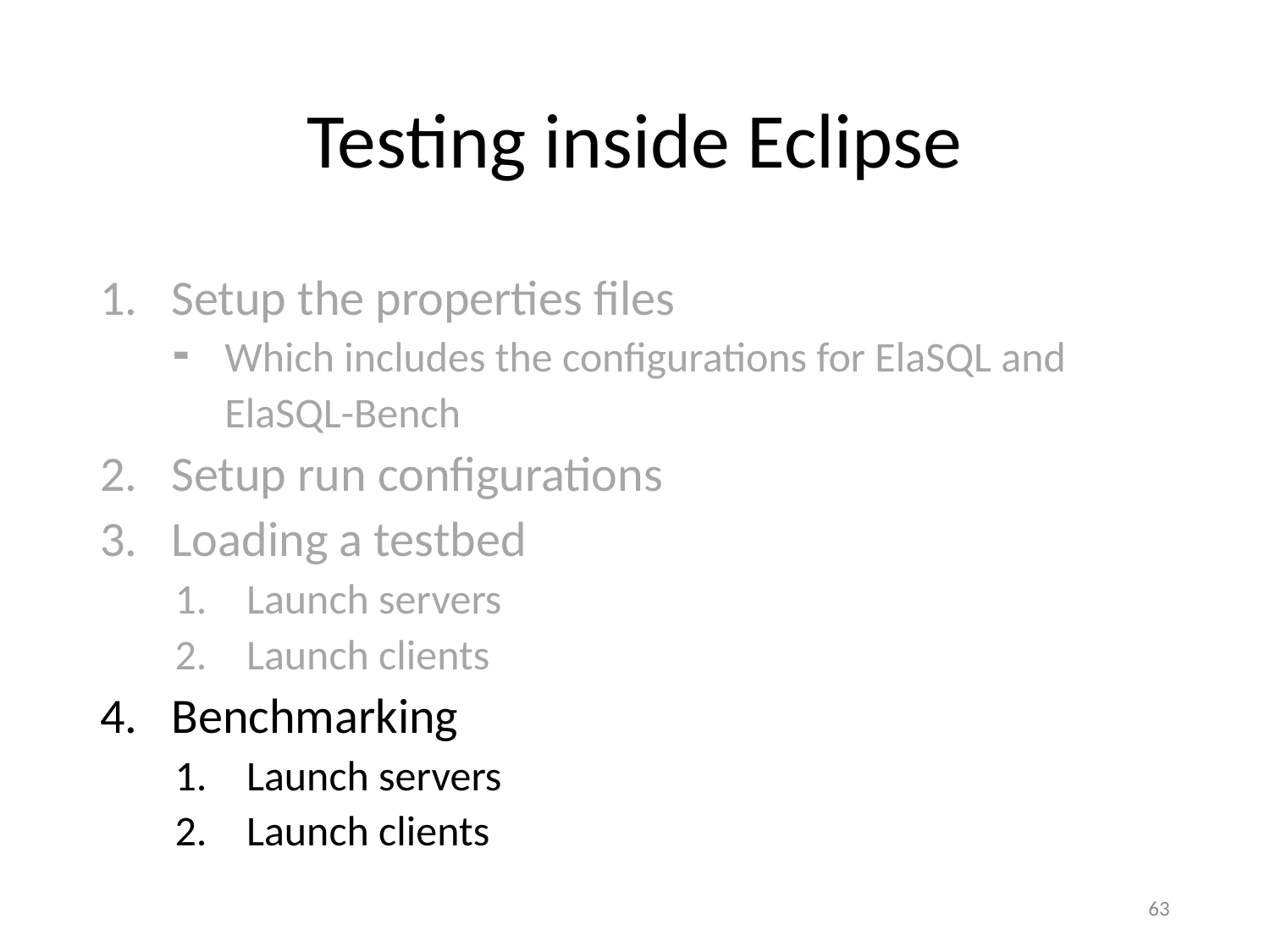

# Testing inside Eclipse
Setup the properties files
Which includes the configurations for ElaSQL and ElaSQL-Bench
Setup run configurations
Loading a testbed
Launch servers
Launch clients
Benchmarking
Launch servers
Launch clients
63